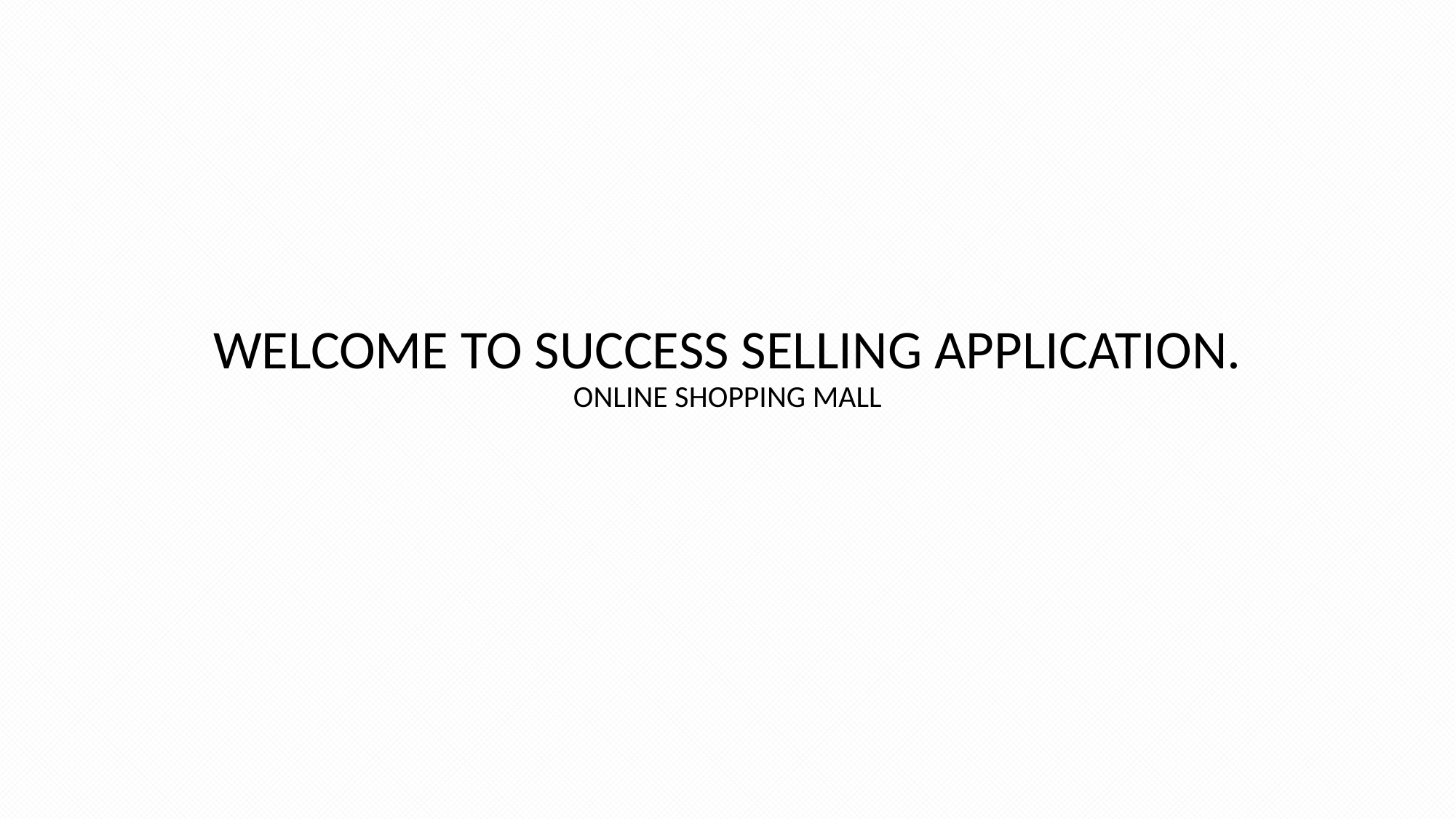

# WELCOME TO SUCCESS SELLING APPLICATION. ONLINE SHOPPING MALL